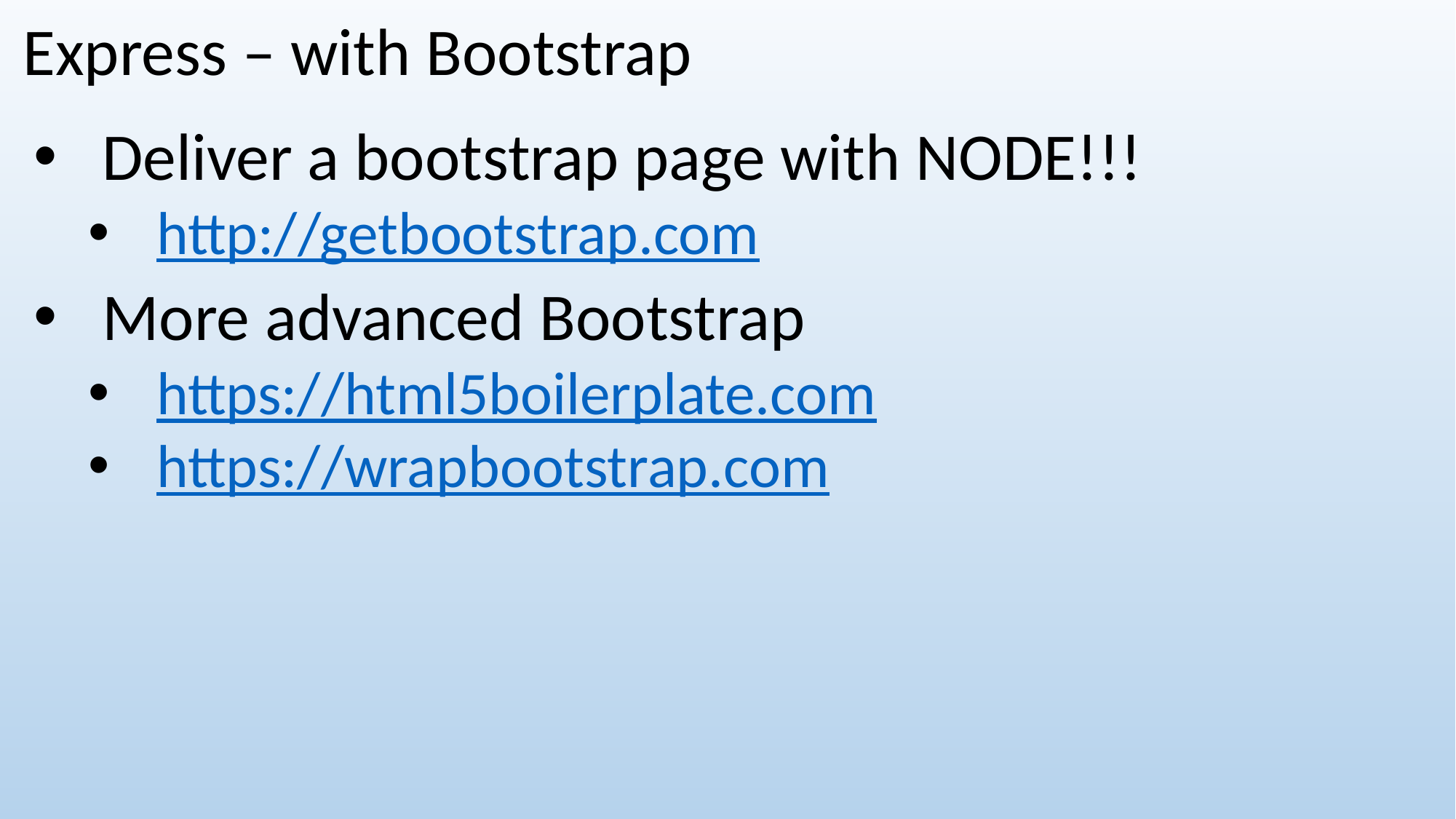

# Express – with Bootstrap
Deliver a bootstrap page with NODE!!!
http://getbootstrap.com
More advanced Bootstrap
https://html5boilerplate.com
https://wrapbootstrap.com